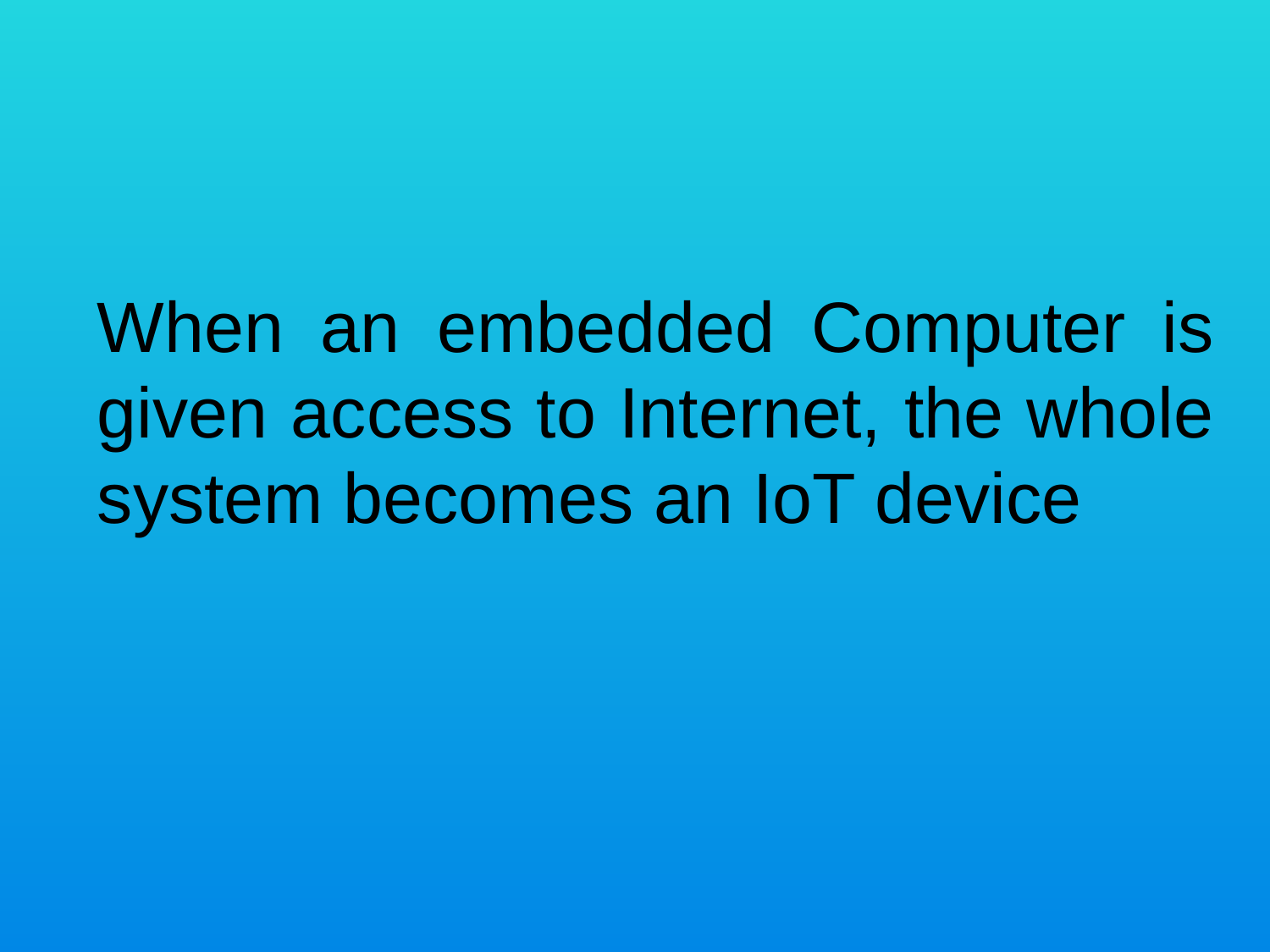

# When an embedded Computer is given access to Internet, the whole system becomes an IoT device